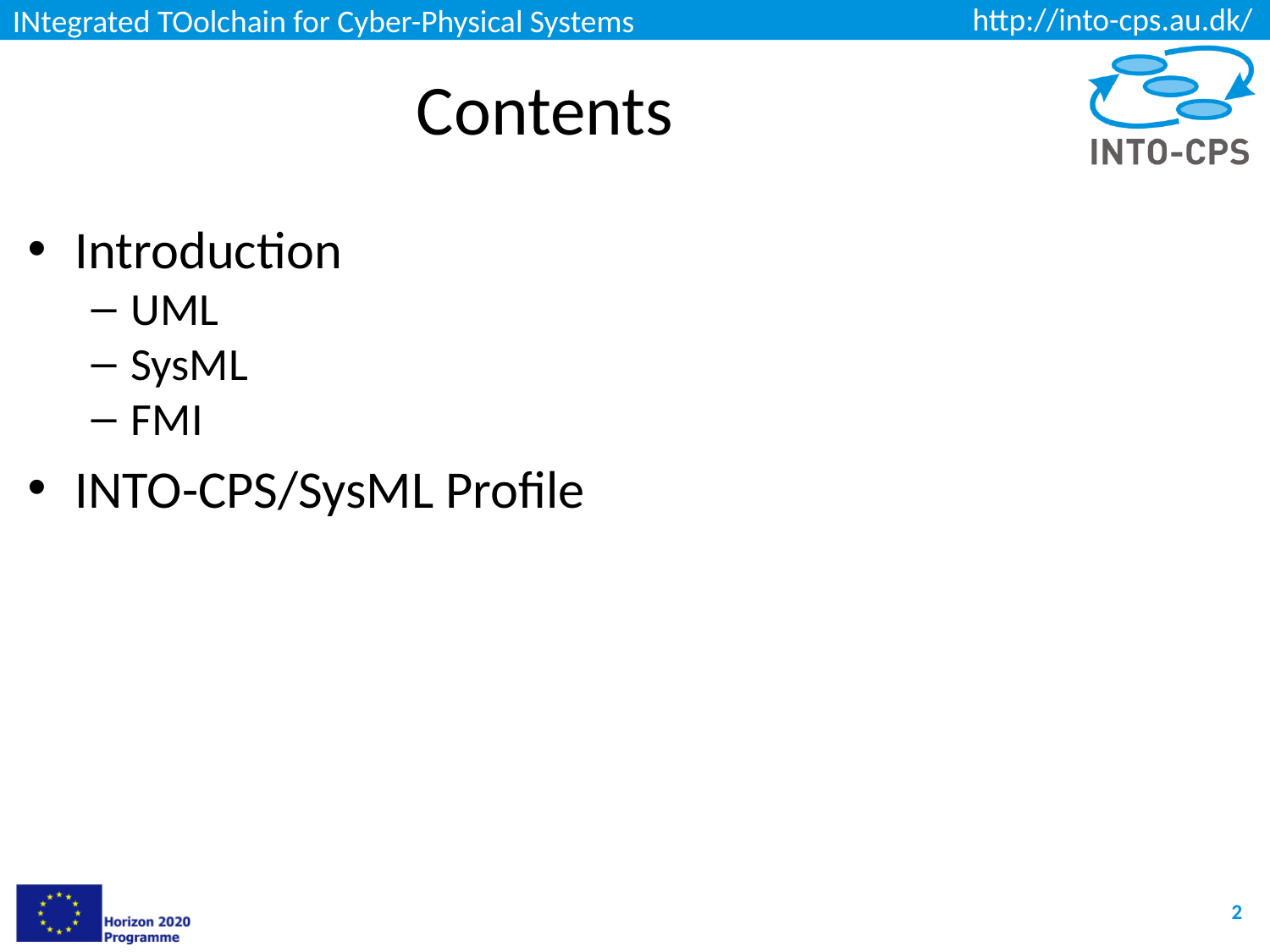

# Contents
Introduction
UML
SysML
FMI
INTO-CPS/SysML Profile
2